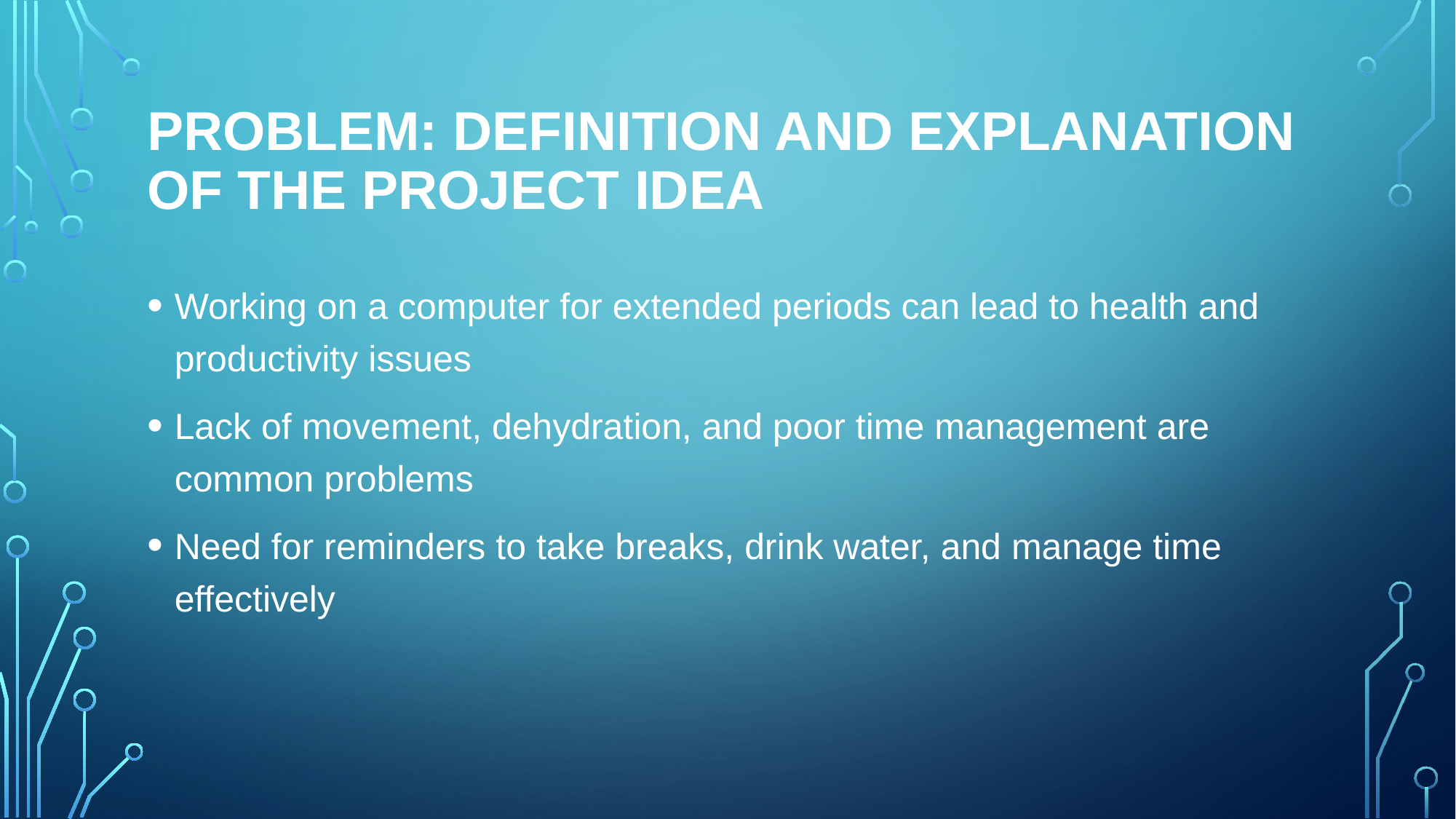

# Problem: Definition and explanation of the project idea
Working on a computer for extended periods can lead to health and productivity issues
Lack of movement, dehydration, and poor time management are common problems
Need for reminders to take breaks, drink water, and manage time effectively